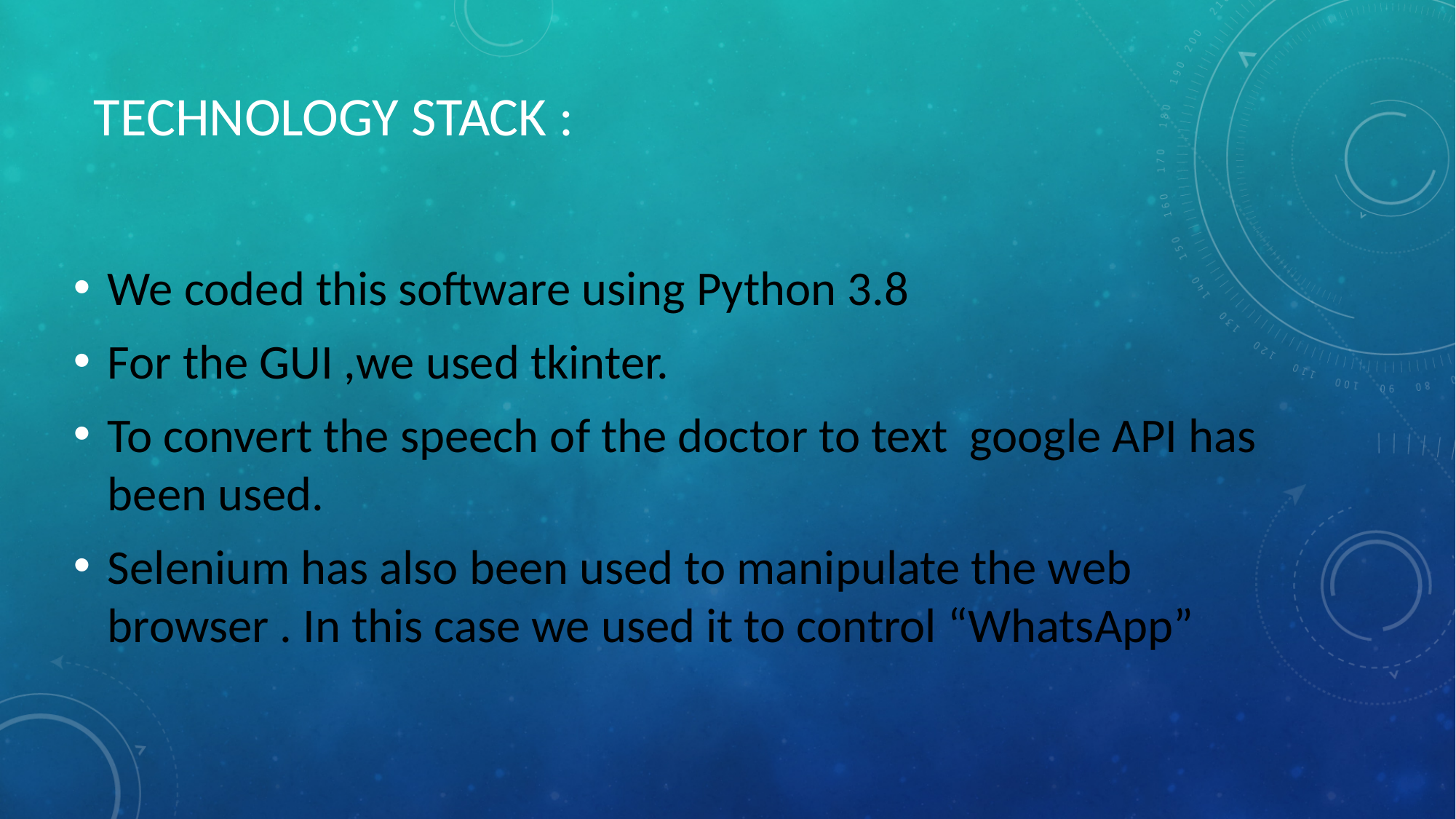

# Technology stack :
We coded this software using Python 3.8
For the GUI ,we used tkinter.
To convert the speech of the doctor to text  google API has been used.
Selenium has also been used to manipulate the web browser . In this case we used it to control “WhatsApp”